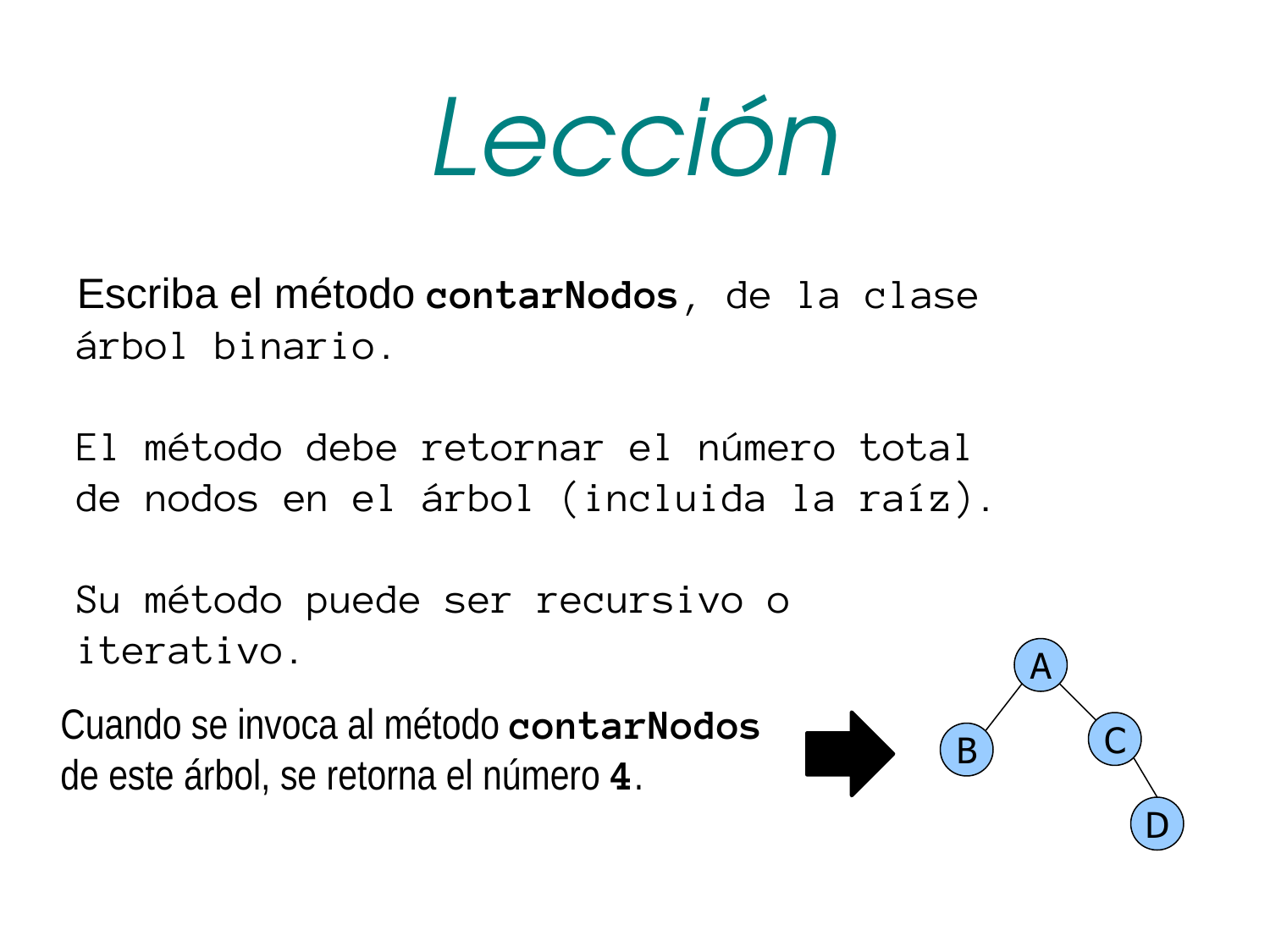

# Lección
Escriba el método contarNodos, de la clase árbol binario.

El método debe retornar el número total de nodos en el árbol (incluida la raíz).

Su método puede ser recursivo o iterativo.
A

C

B

D

Cuando se invoca al método contarNodos de este árbol, se retorna el número 4.